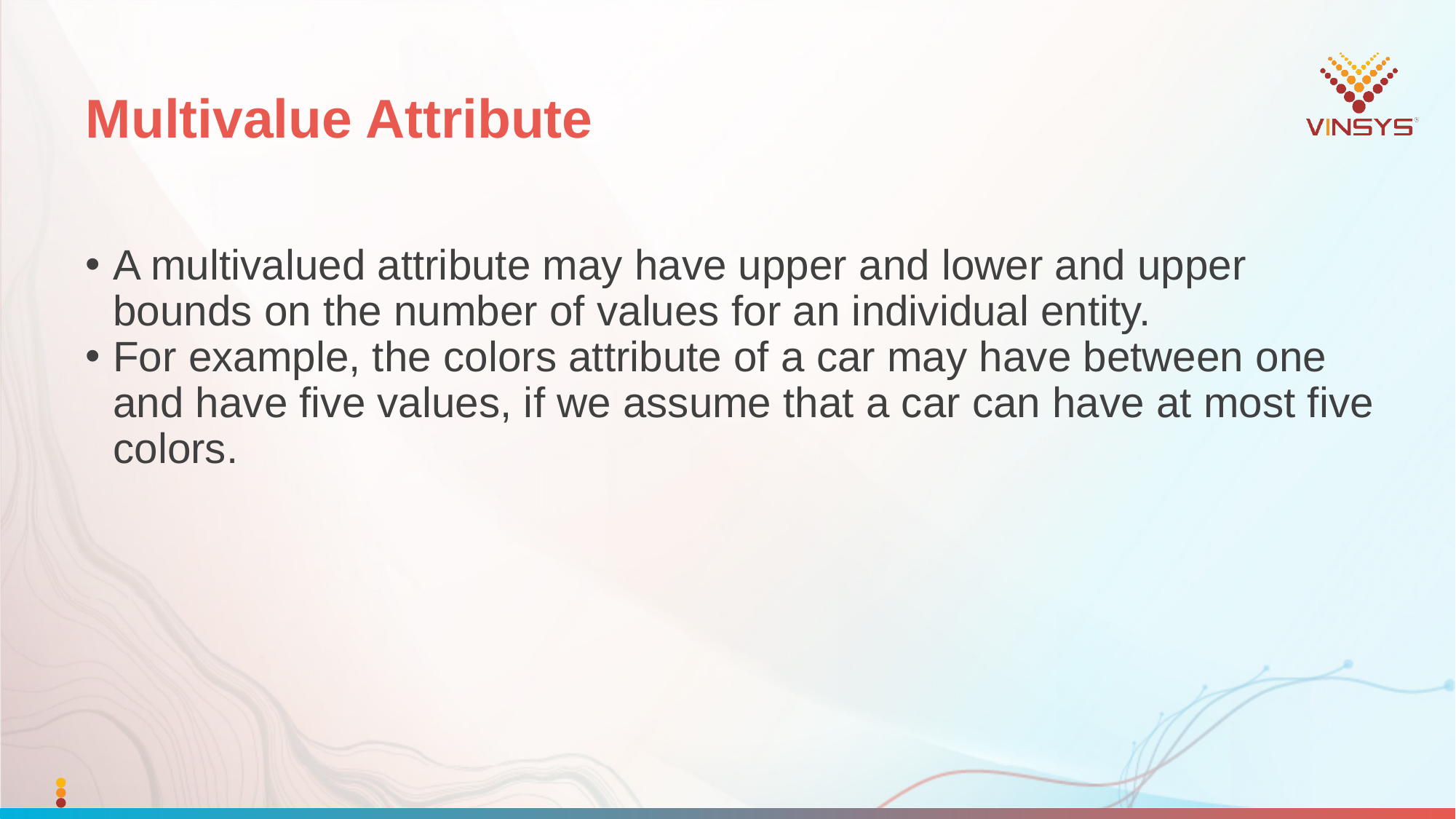

# Multivalue Attribute

A multivalued attribute may have upper and lower and upper bounds on the number of values for an individual entity.
For example, the colors attribute of a car may have between one and have five values, if we assume that a car can have at most five colors.